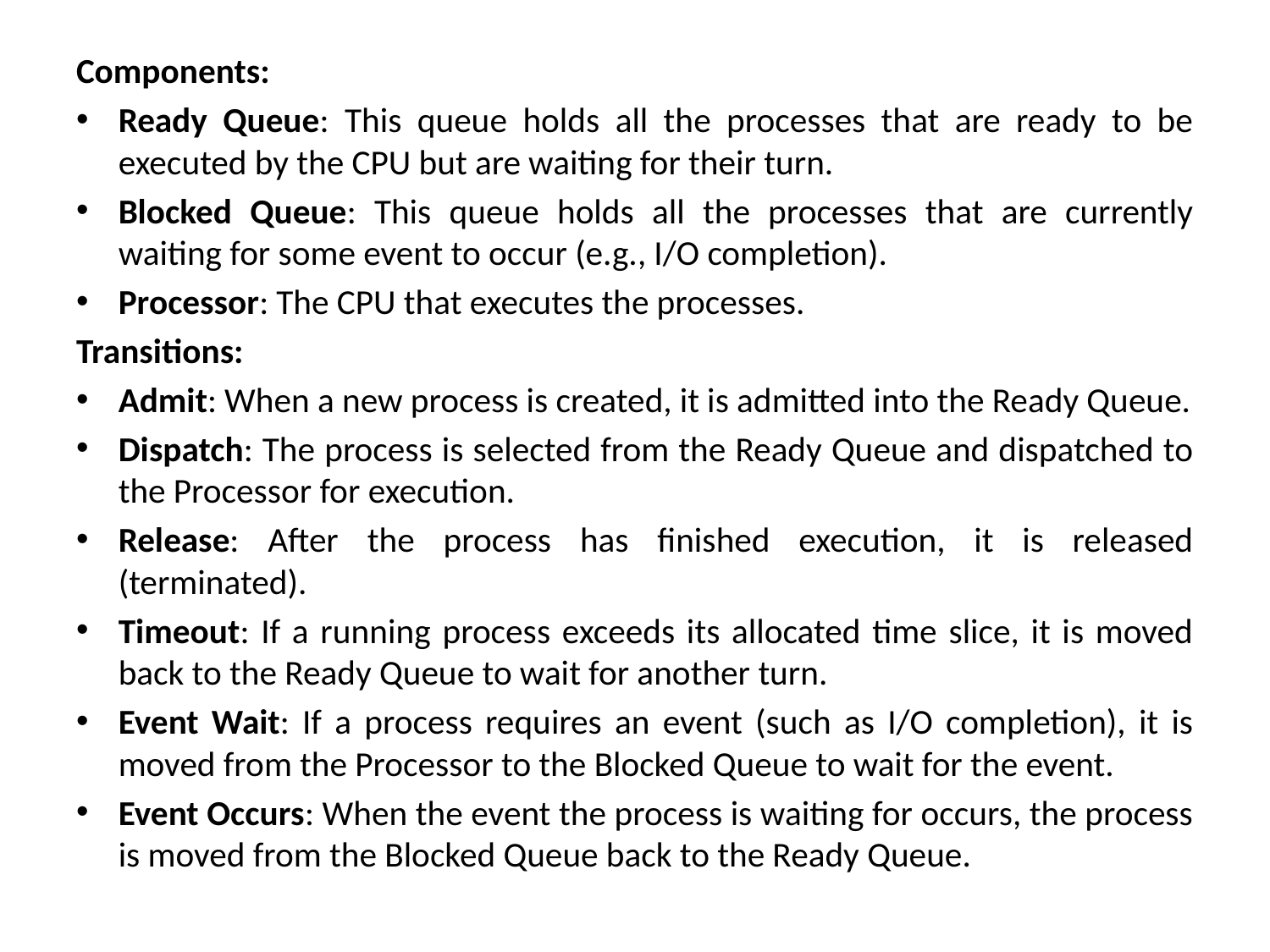

Components:
Ready Queue: This queue holds all the processes that are ready to be executed by the CPU but are waiting for their turn.
Blocked Queue: This queue holds all the processes that are currently waiting for some event to occur (e.g., I/O completion).
Processor: The CPU that executes the processes.
Transitions:
Admit: When a new process is created, it is admitted into the Ready Queue.
Dispatch: The process is selected from the Ready Queue and dispatched to the Processor for execution.
Release: After the process has finished execution, it is released (terminated).
Timeout: If a running process exceeds its allocated time slice, it is moved back to the Ready Queue to wait for another turn.
Event Wait: If a process requires an event (such as I/O completion), it is moved from the Processor to the Blocked Queue to wait for the event.
Event Occurs: When the event the process is waiting for occurs, the process is moved from the Blocked Queue back to the Ready Queue.